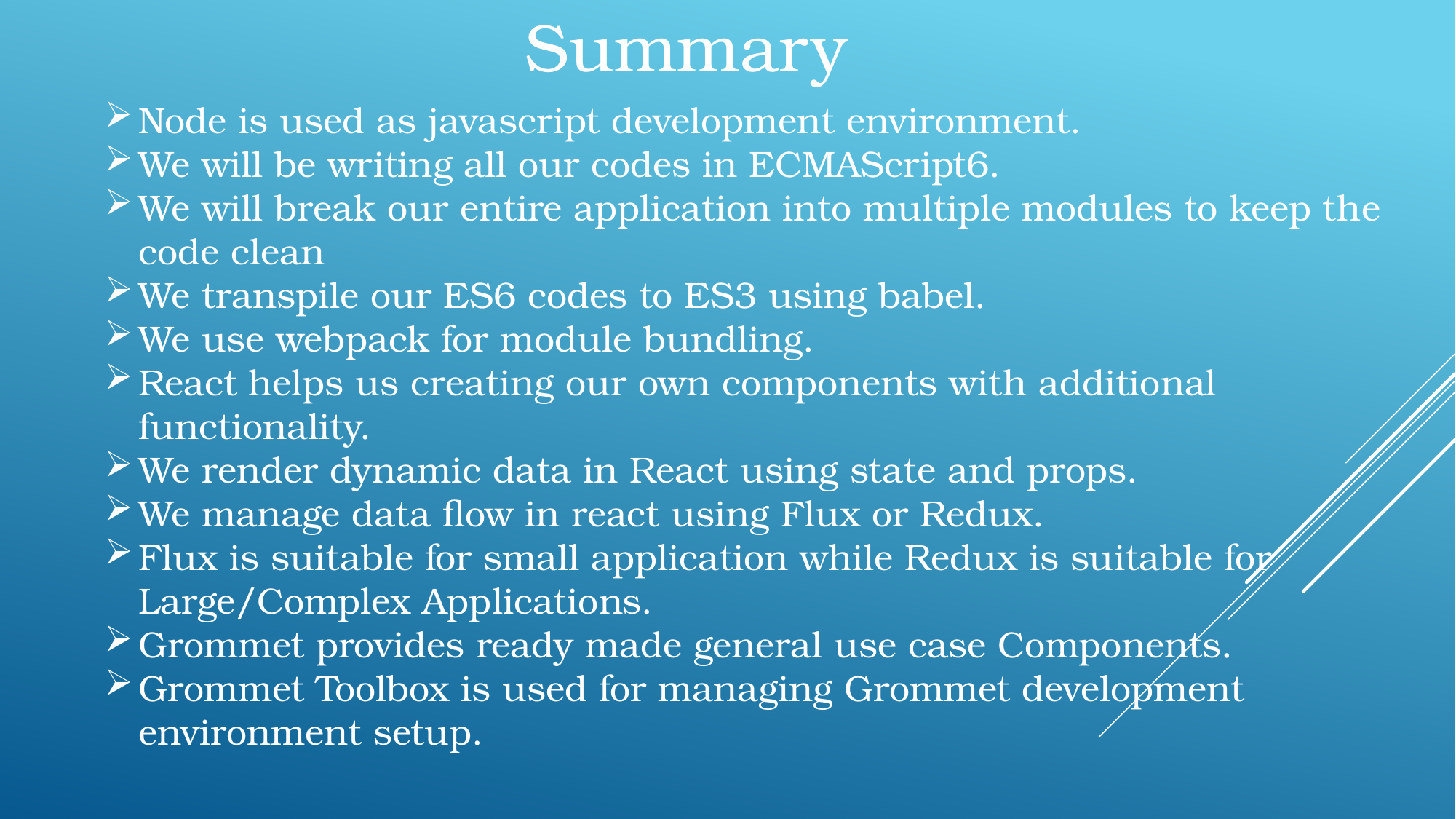

Summary
Node is used as javascript development environment.
We will be writing all our codes in ECMAScript6.
We will break our entire application into multiple modules to keep the code clean
We transpile our ES6 codes to ES3 using babel.
We use webpack for module bundling.
React helps us creating our own components with additional functionality.
We render dynamic data in React using state and props.
We manage data flow in react using Flux or Redux.
Flux is suitable for small application while Redux is suitable for Large/Complex Applications.
Grommet provides ready made general use case Components.
Grommet Toolbox is used for managing Grommet development environment setup.